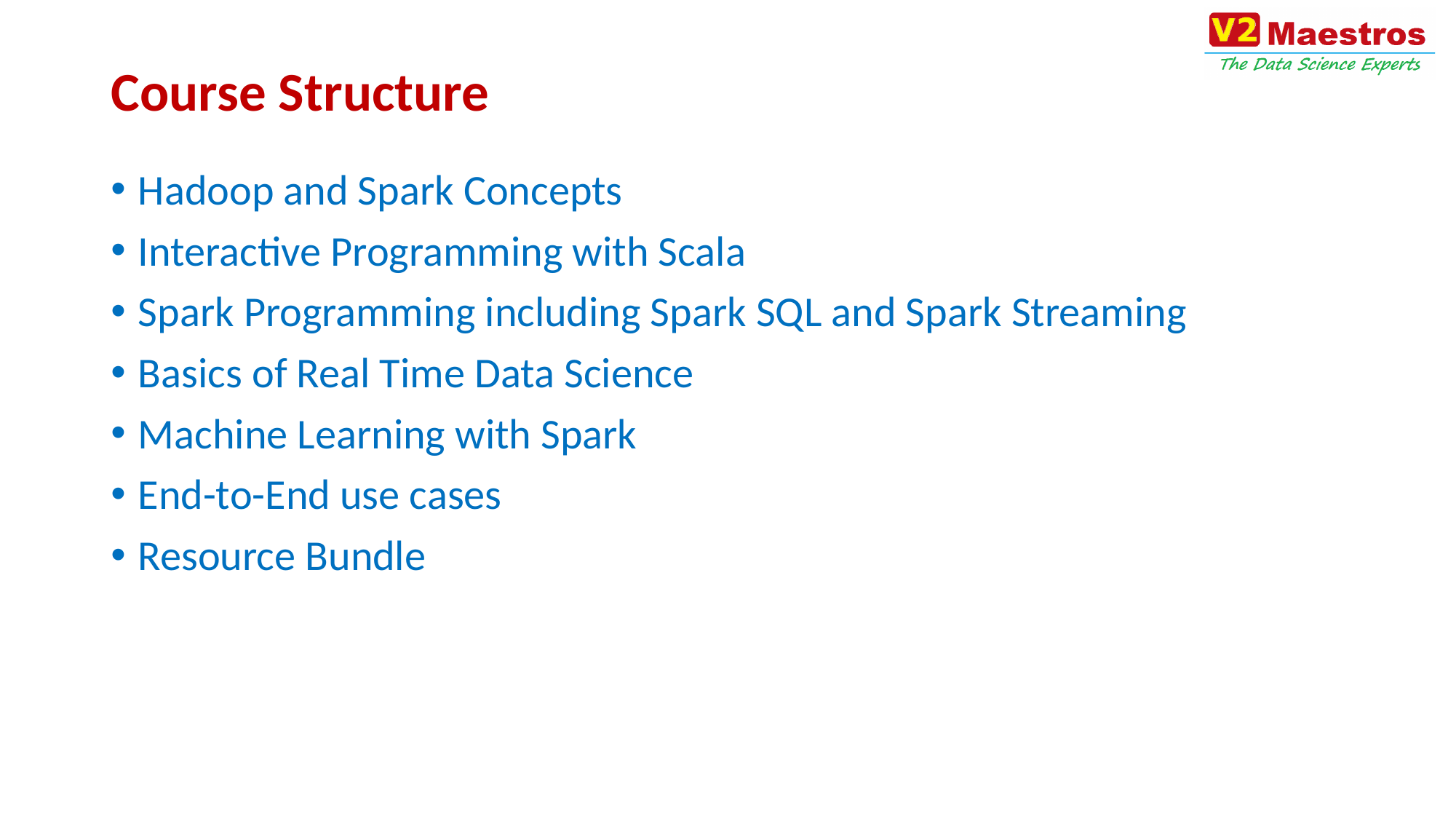

# Course Structure
Hadoop and Spark Concepts
Interactive Programming with Scala
Spark Programming including Spark SQL and Spark Streaming
Basics of Real Time Data Science
Machine Learning with Spark
End-to-End use cases
Resource Bundle